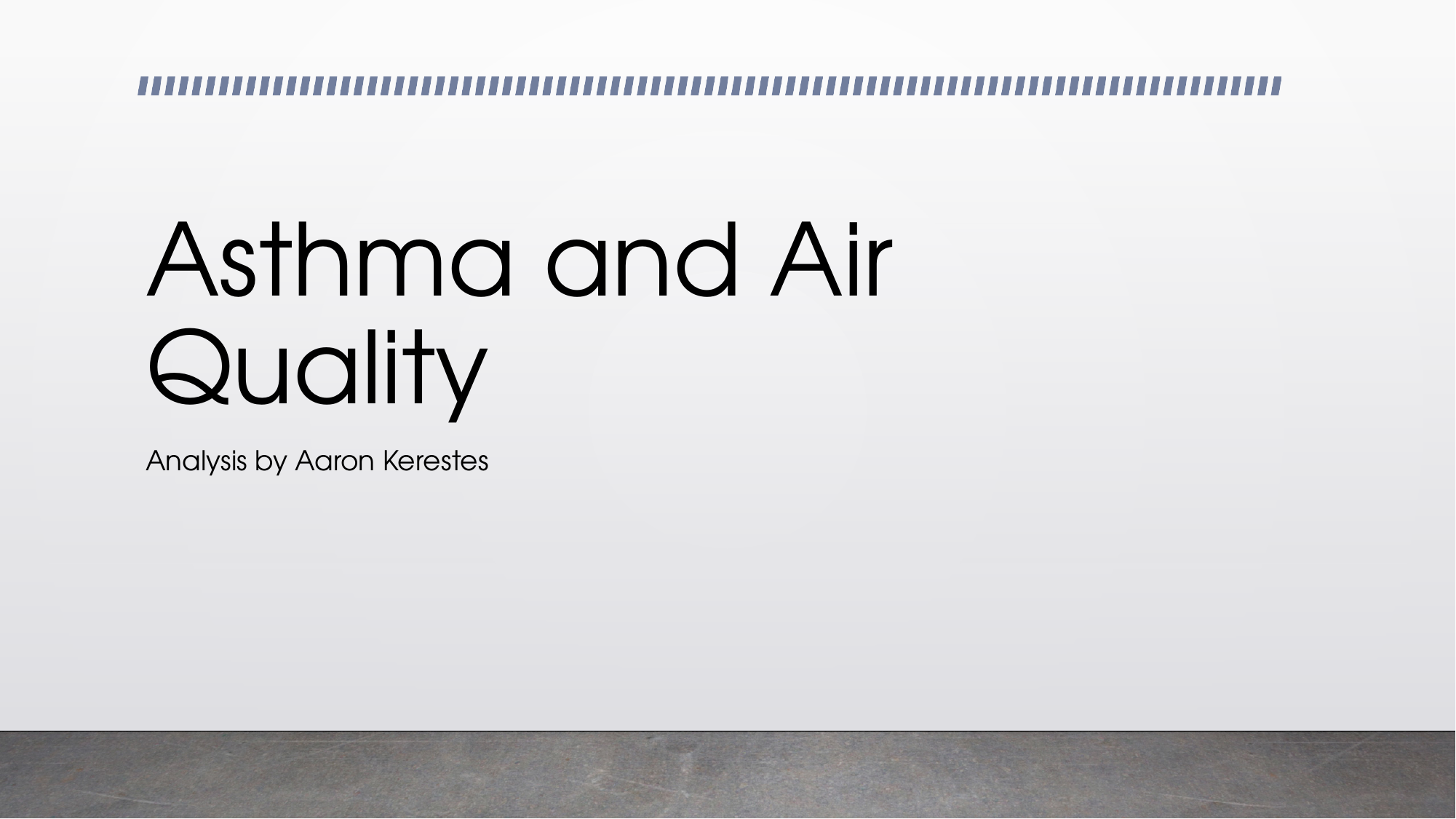

# Asthma and Air Quality
Analysis by Aaron Kerestes